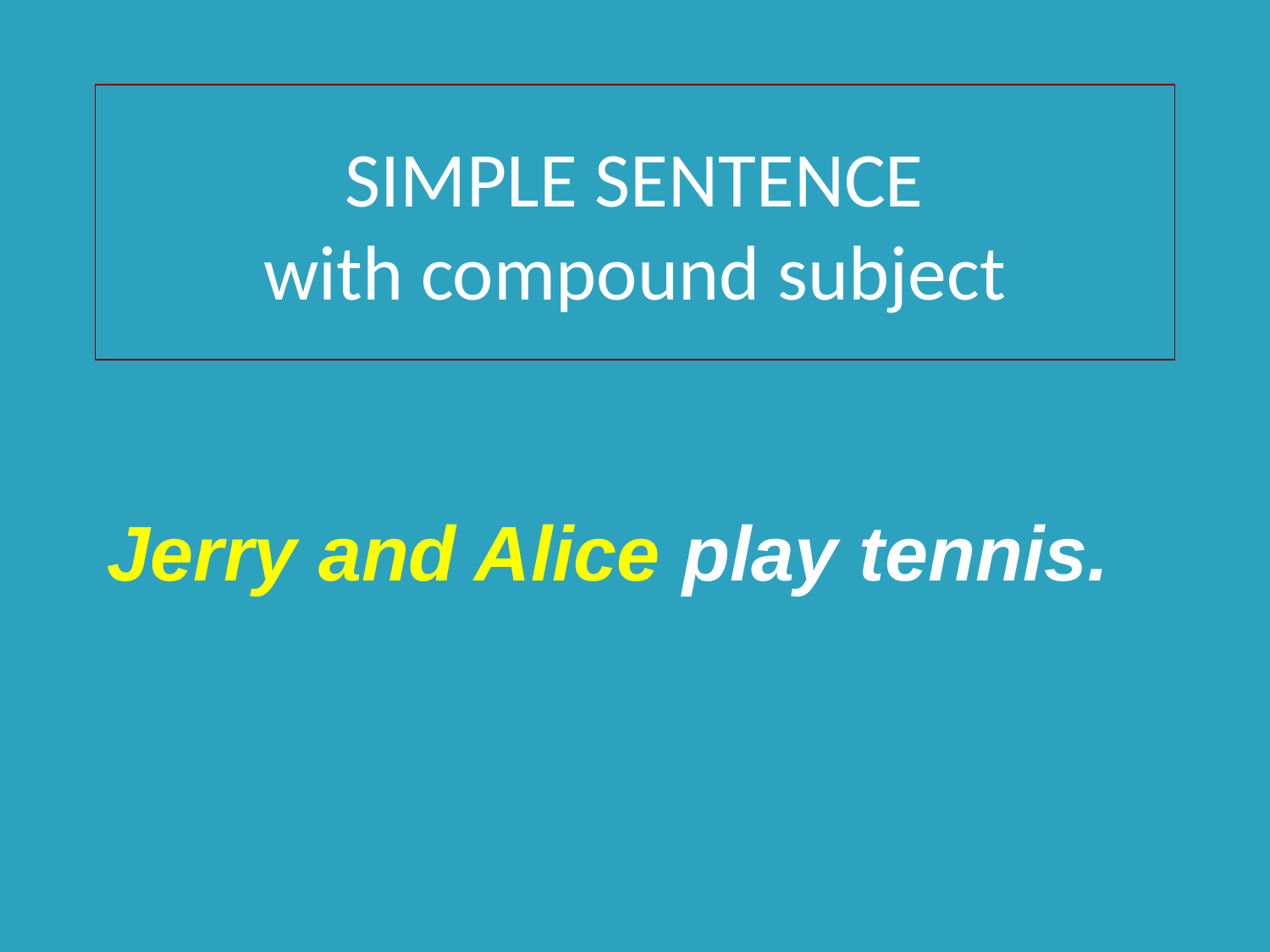

# SIMPLE SENTENCE with compound subject
Jerry and Alice play tennis.